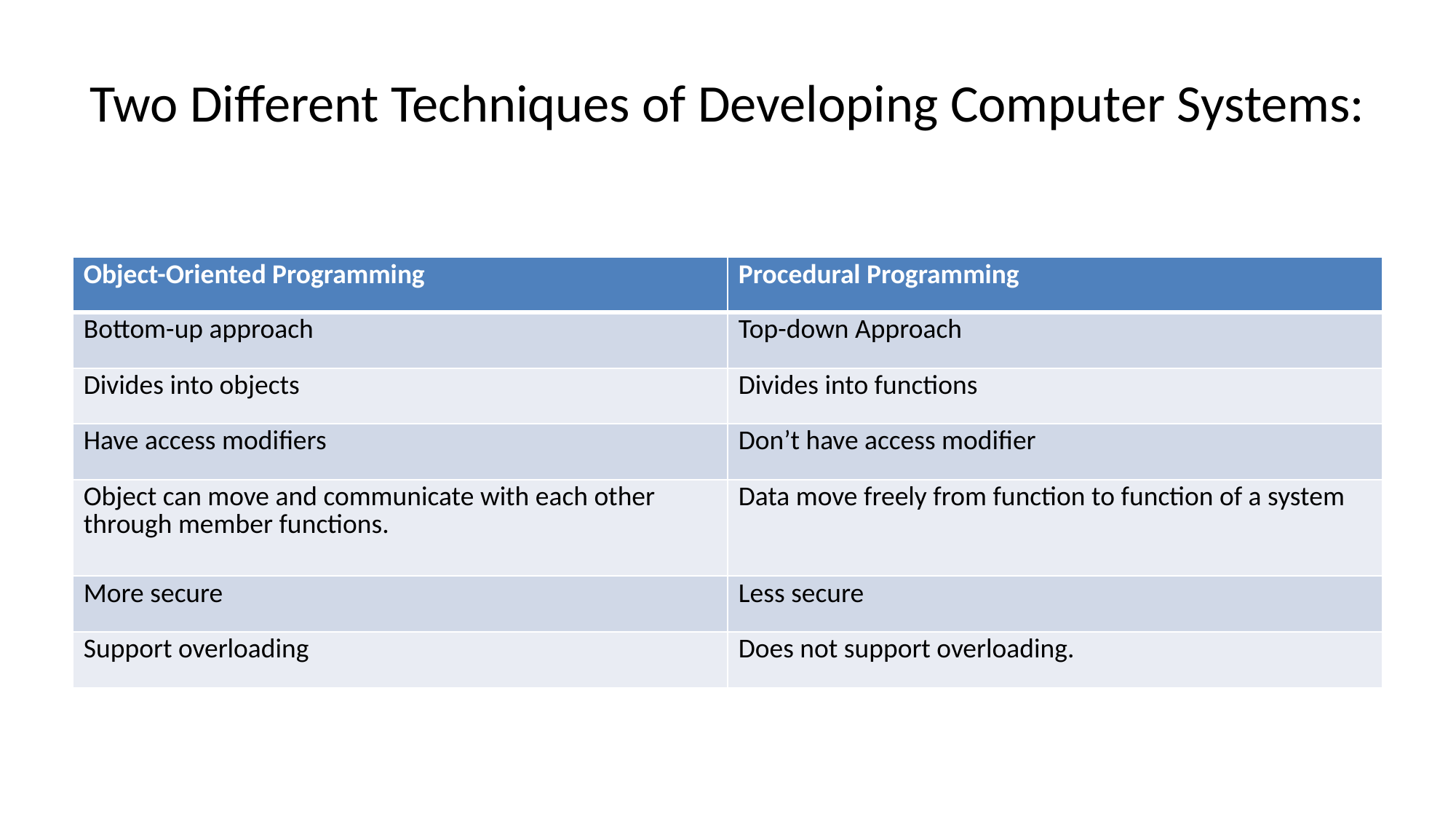

# Two Different Techniques of Developing Computer Systems:
| Object-Oriented Programming | Procedural Programming |
| --- | --- |
| Bottom-up approach | Top-down Approach |
| Divides into objects | Divides into functions |
| Have access modifiers | Don’t have access modifier |
| Object can move and communicate with each other through member functions. | Data move freely from function to function of a system |
| More secure | Less secure |
| Support overloading | Does not support overloading. |